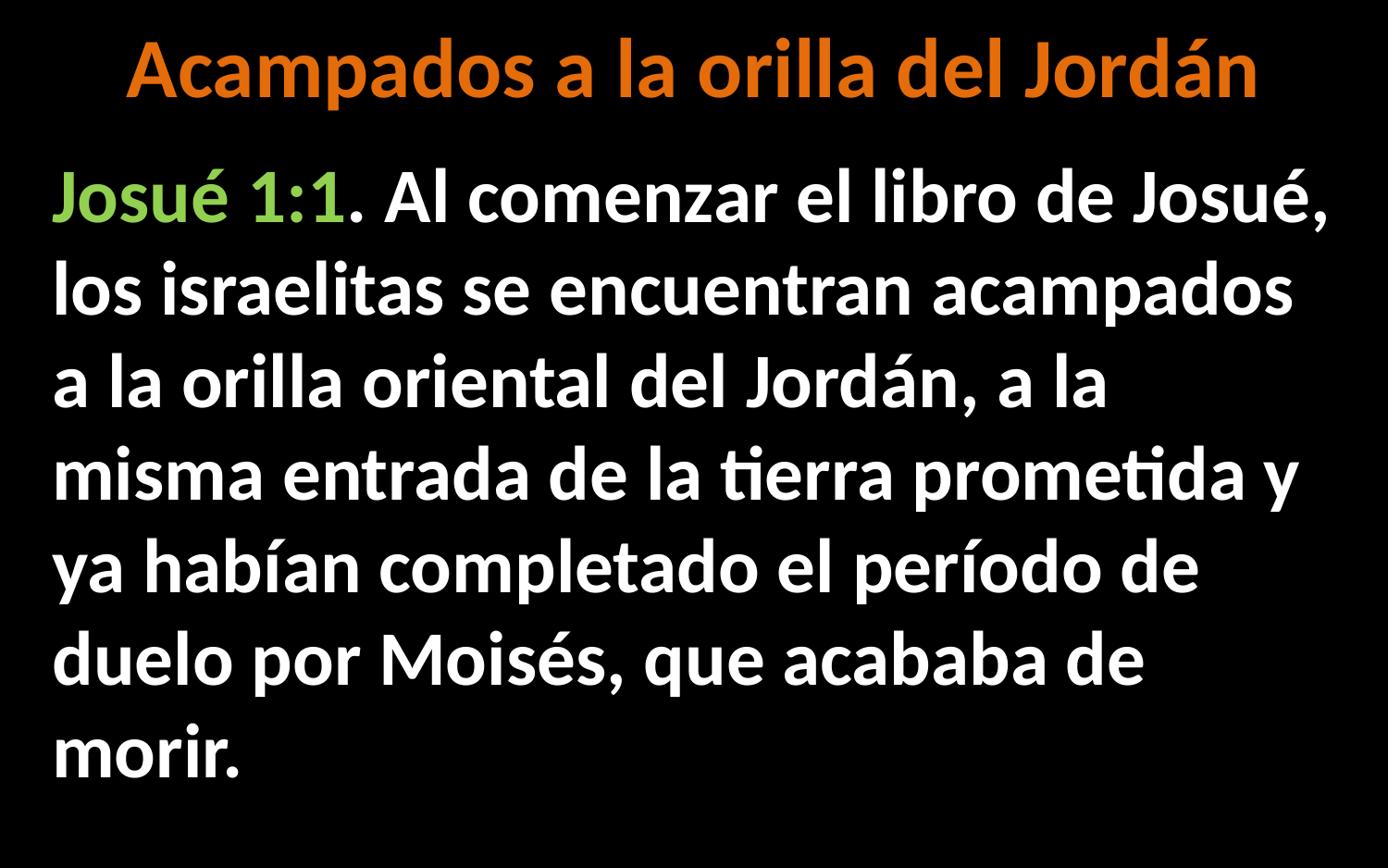

# Acampados a la orilla del Jordán
Josué 1:1. Al comenzar el libro de Josué, los israelitas se encuentran acampados a la orilla oriental del Jordán, a la misma entrada de la tierra prometida y ya habían completado el período de duelo por Moisés, que acababa de morir.